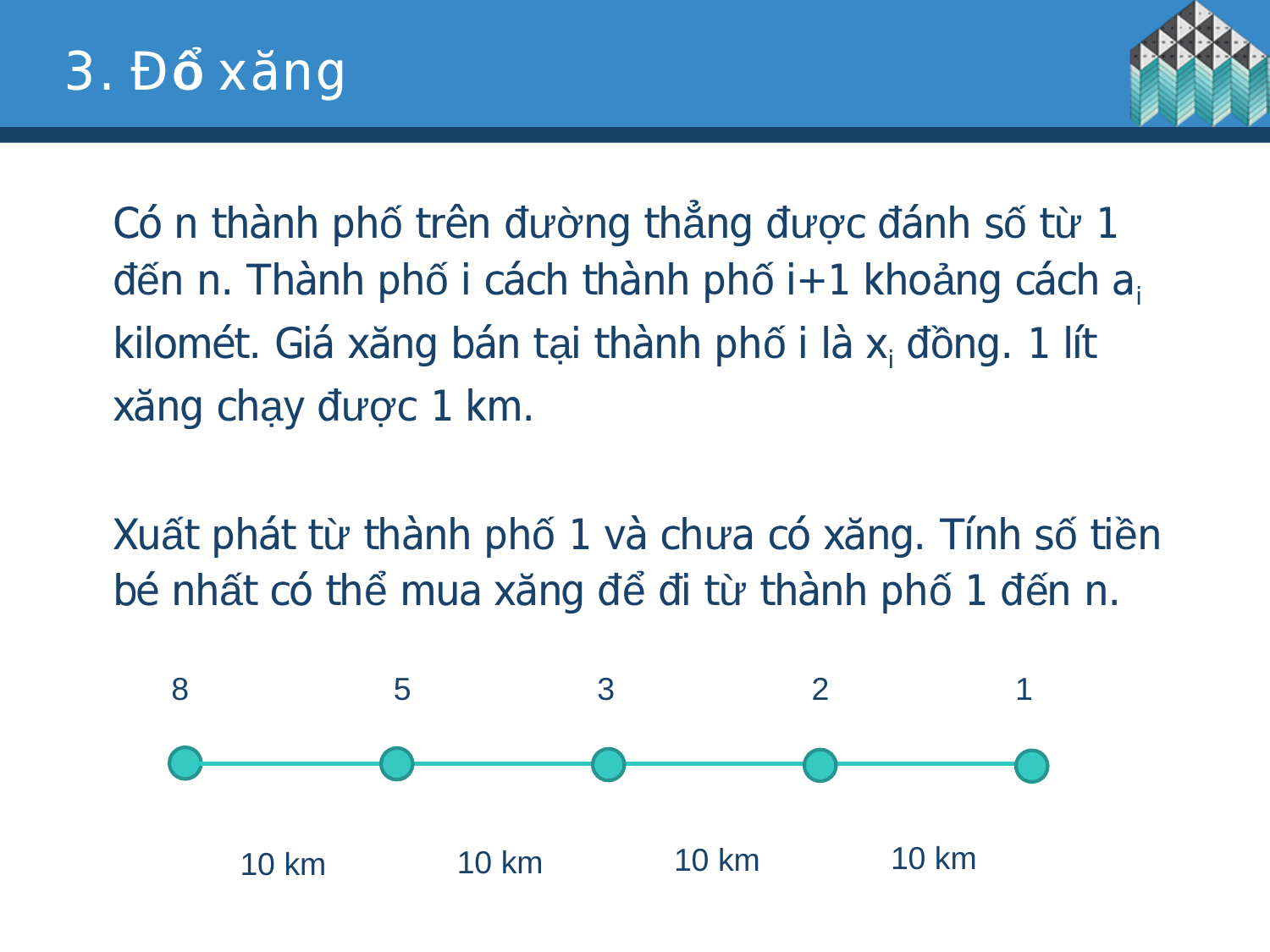

# 3. Đổ xăng
Có n thành phố trên đường thẳng được đánh số từ 1 đến n. Thành phố i cách thành phố i+1 khoảng cách ai kilomét. Giá xăng bán tại thành phố i là xi đồng. 1 lít xăng chạy được 1 km.

Xuất phát từ thành phố 1 và chưa có xăng. Tính số tiền bé nhất có thể mua xăng để đi từ thành phố 1 đến n.
8
5
3
2
1

10 km
10 km
10 km
10 km